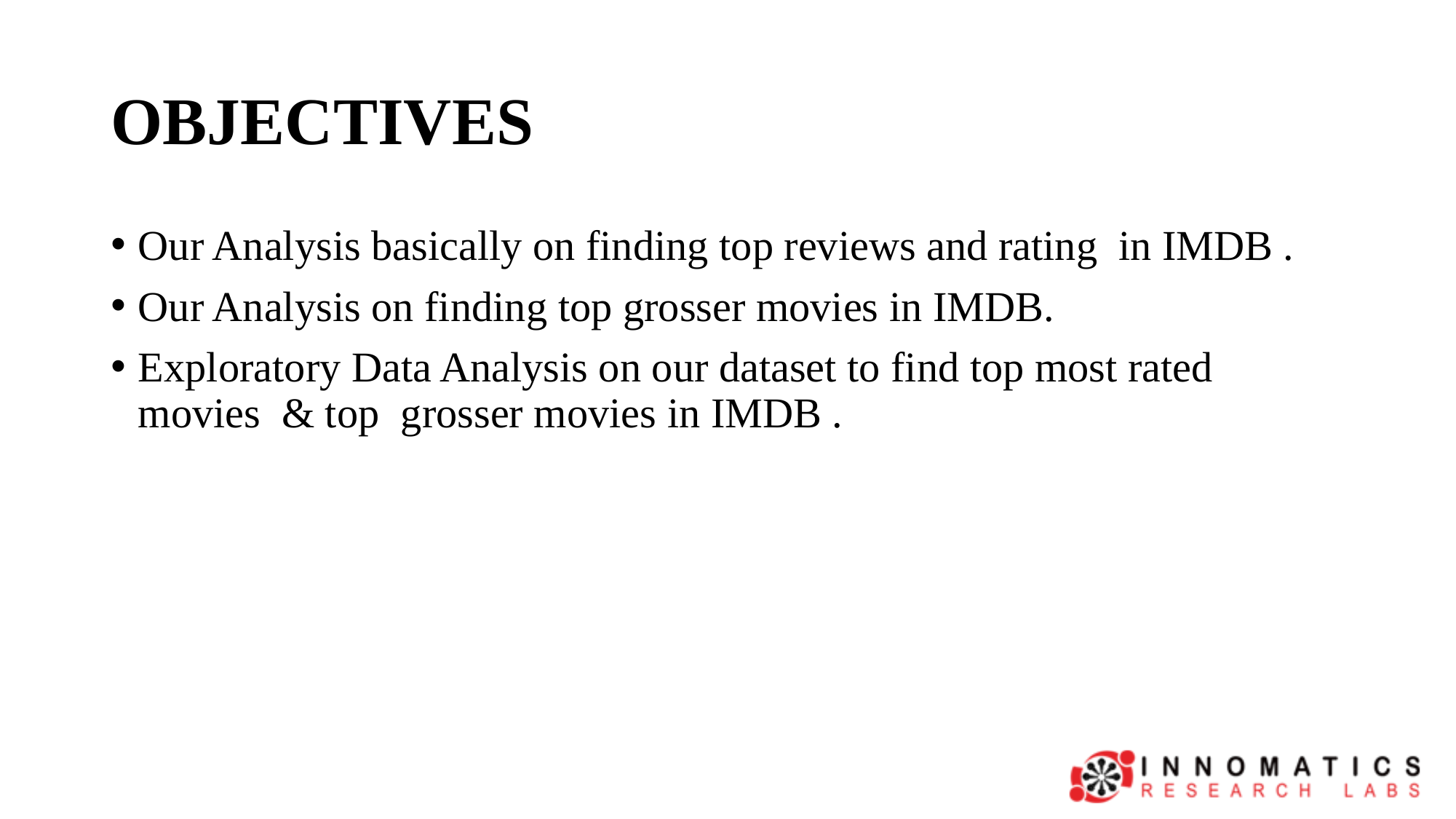

# OBJECTIVES
Our Analysis basically on finding top reviews and rating  in IMDB .
Our Analysis on finding top grosser movies in IMDB.
Exploratory Data Analysis on our dataset to find top most rated  movies  & top  grosser movies in IMDB .